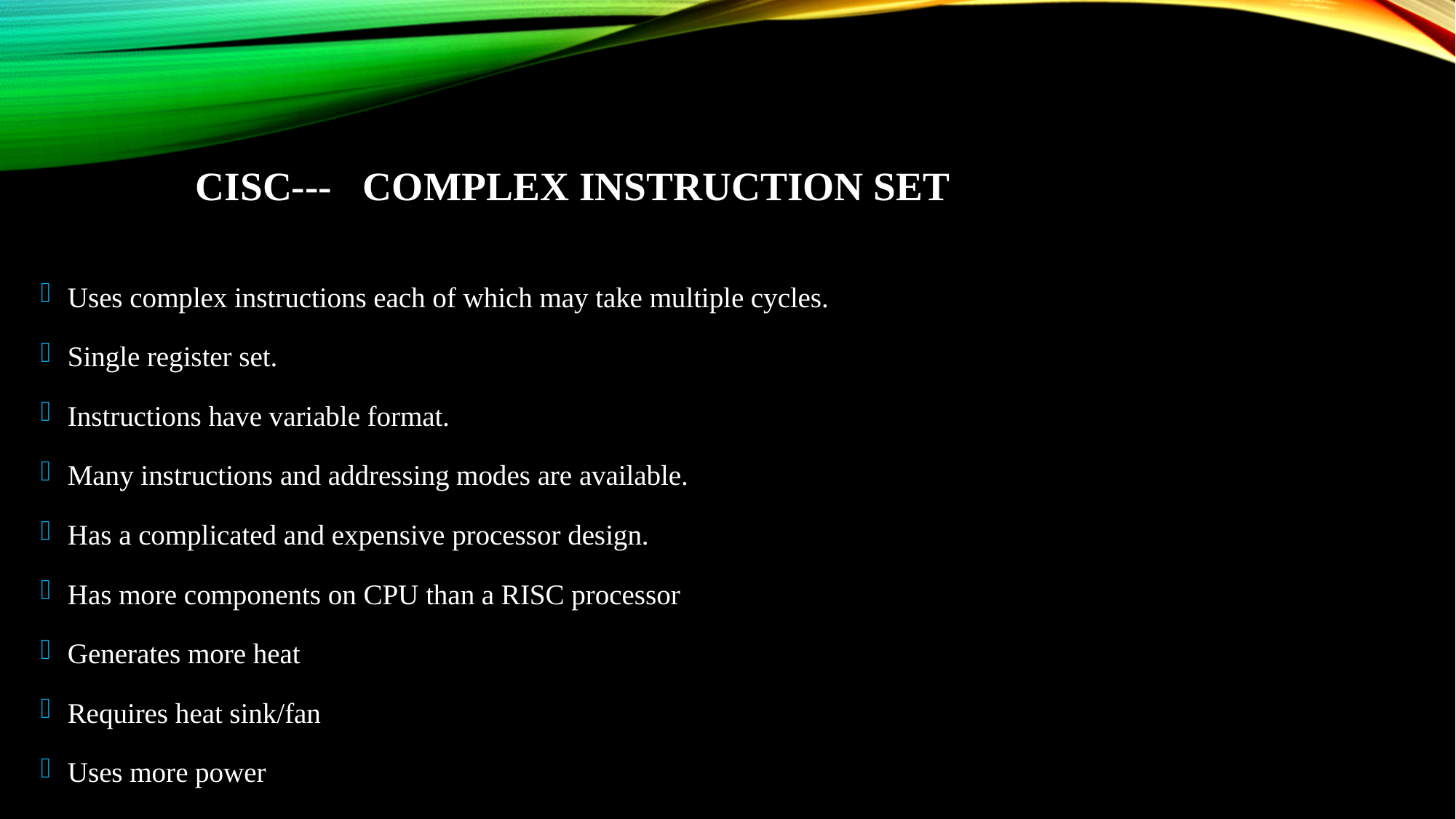

# CISC---   Complex Instruction Set
Uses complex instructions each of which may take multiple cycles.
Single register set.
Instructions have variable format.
Many instructions and addressing modes are available.
Has a complicated and expensive processor design.
Has more components on CPU than a RISC processor
Generates more heat
Requires heat sink/fan
Uses more power